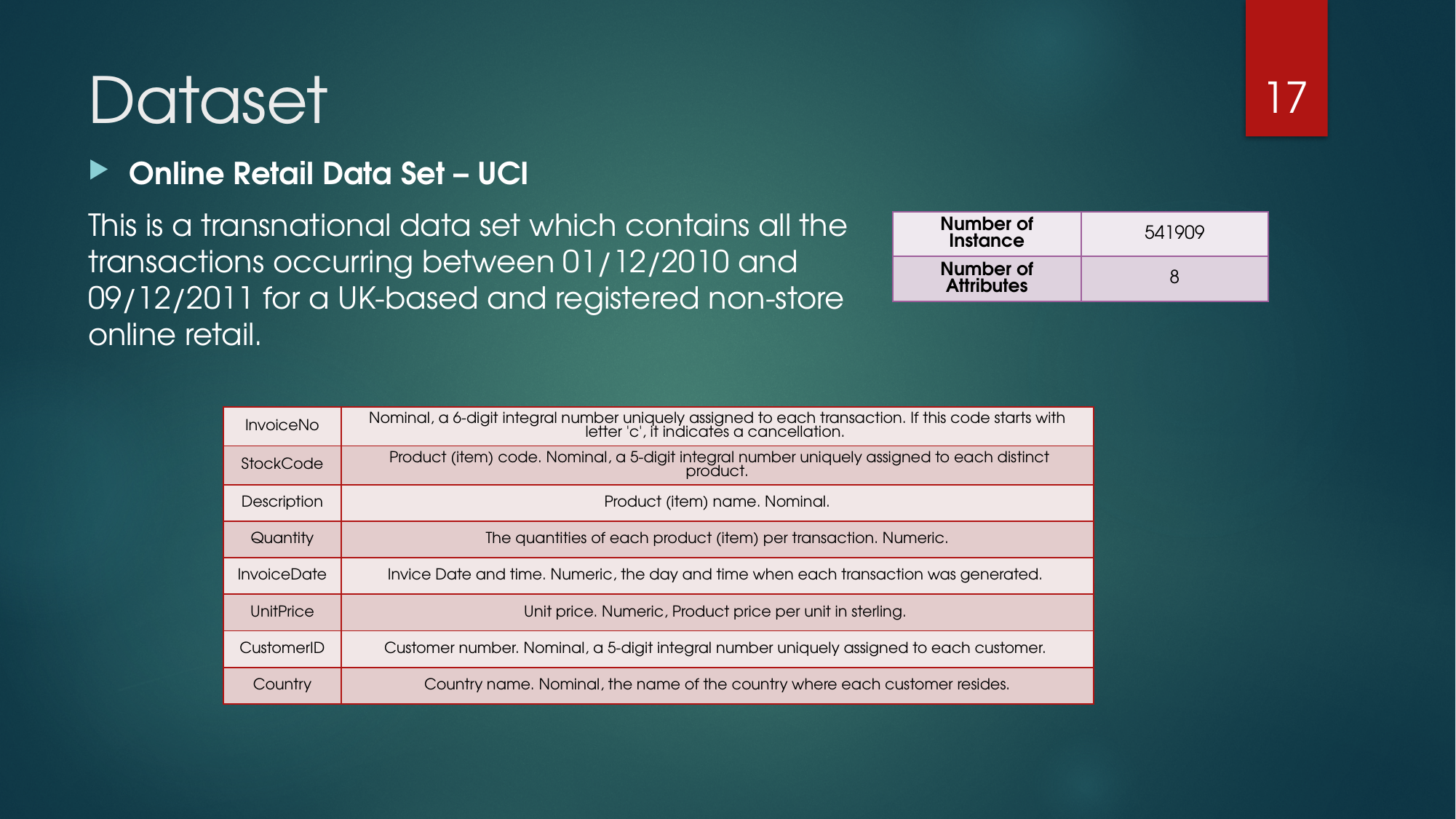

17
# Dataset
Online Retail Data Set – UCI
This is a transnational data set which contains all the transactions occurring between 01/12/2010 and 09/12/2011 for a UK-based and registered non-store online retail.

| Number of Instance | 541909 |
| --- | --- |
| Number of Attributes | 8 |
| InvoiceNo | Nominal, a 6-digit integral number uniquely assigned to each transaction. If this code starts with letter 'c', it indicates a cancellation. |
| --- | --- |
| StockCode | Product (item) code. Nominal, a 5-digit integral number uniquely assigned to each distinct product. |
| Description | Product (item) name. Nominal. |
| Quantity | The quantities of each product (item) per transaction. Numeric. |
| InvoiceDate | Invice Date and time. Numeric, the day and time when each transaction was generated. |
| UnitPrice | Unit price. Numeric, Product price per unit in sterling. |
| CustomerID | Customer number. Nominal, a 5-digit integral number uniquely assigned to each customer. |
| Country | Country name. Nominal, the name of the country where each customer resides. |